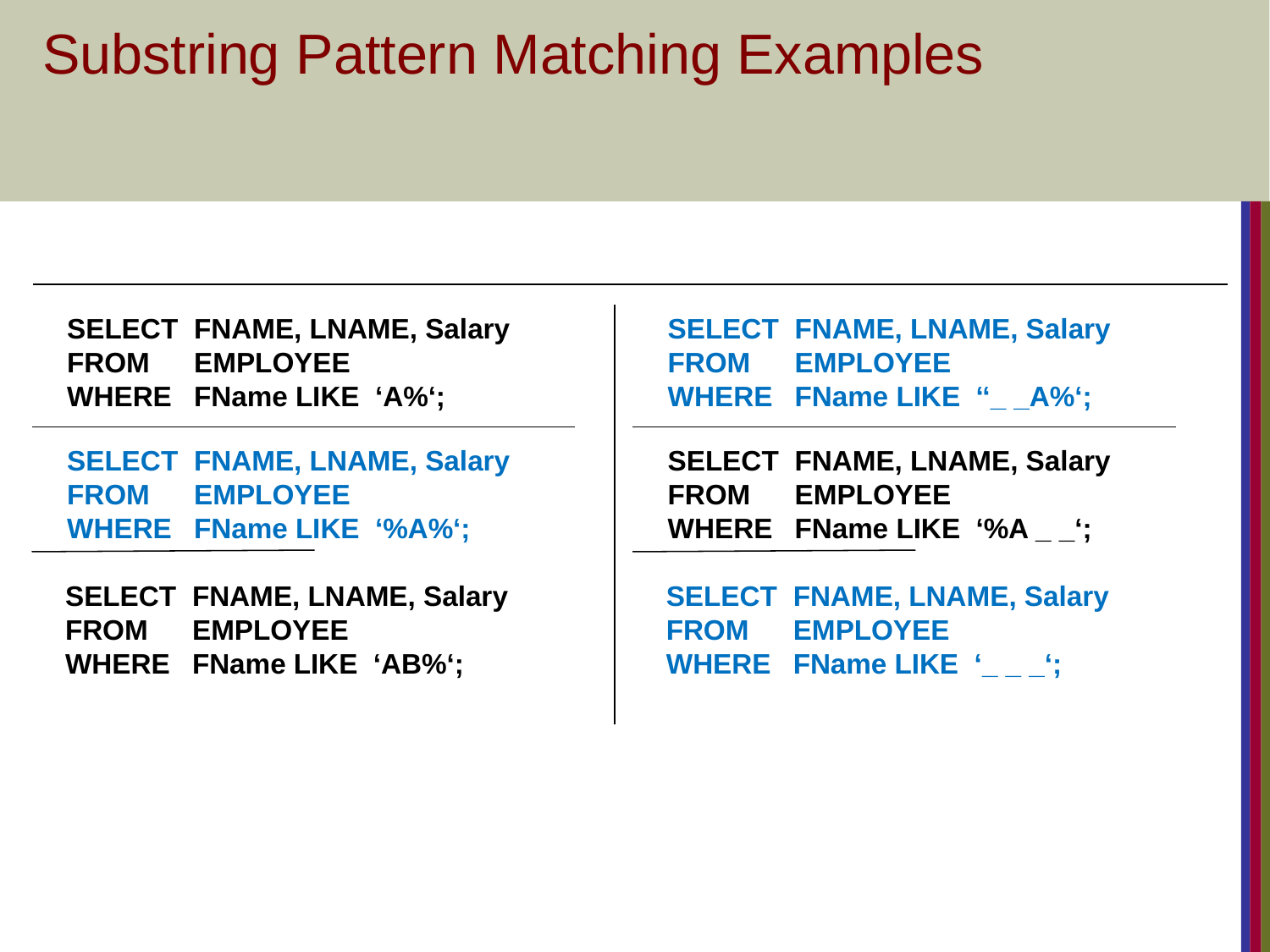

# Substring Pattern Matching Examples
SELECT 	FNAME, LNAME, Salary
FROM	EMPLOYEE
WHERE	FName LIKE  ‘A%‘;
SELECT 	FNAME, LNAME, Salary
FROM	EMPLOYEE
WHERE	FName LIKE  ‘‘_ _A%‘;
SELECT 	FNAME, LNAME, Salary
FROM	EMPLOYEE
WHERE	FName LIKE  ‘%A%‘;
SELECT 	FNAME, LNAME, Salary
FROM	EMPLOYEE
WHERE	FName LIKE  ‘%A _ _‘;
SELECT 	FNAME, LNAME, Salary
FROM	EMPLOYEE
WHERE	FName LIKE  ‘AB%‘;
SELECT 	FNAME, LNAME, Salary
FROM	EMPLOYEE
WHERE	FName LIKE  ‘_ _ _‘;